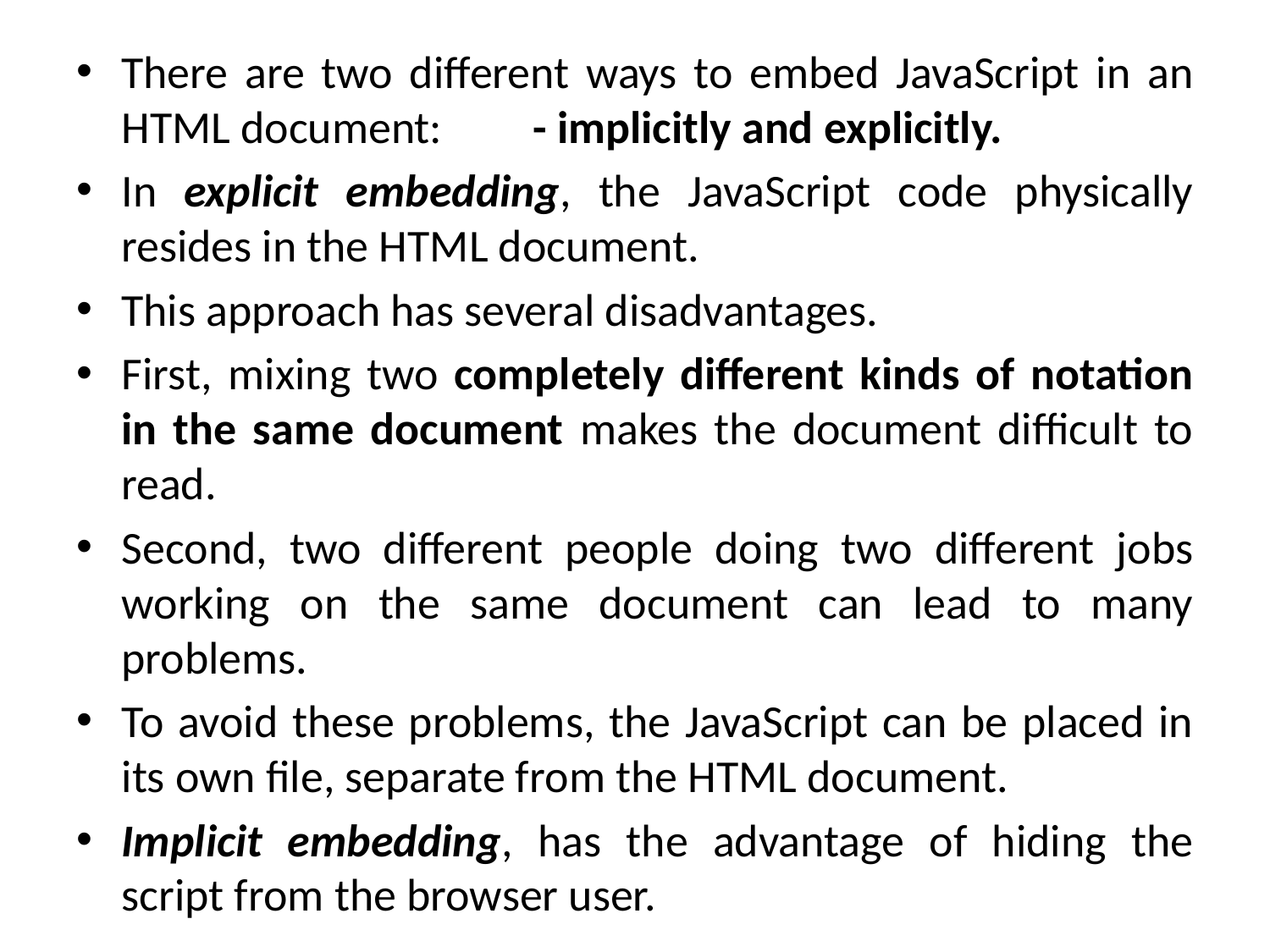

There are two different ways to embed JavaScript in an HTML document: 	- implicitly and explicitly.
In explicit embedding, the JavaScript code physically resides in the HTML document.
This approach has several disadvantages.
First, mixing two completely different kinds of notation in the same document makes the document difficult to read.
Second, two different people doing two different jobs working on the same document can lead to many problems.
To avoid these problems, the JavaScript can be placed in its own file, separate from the HTML document.
Implicit embedding, has the advantage of hiding the script from the browser user.